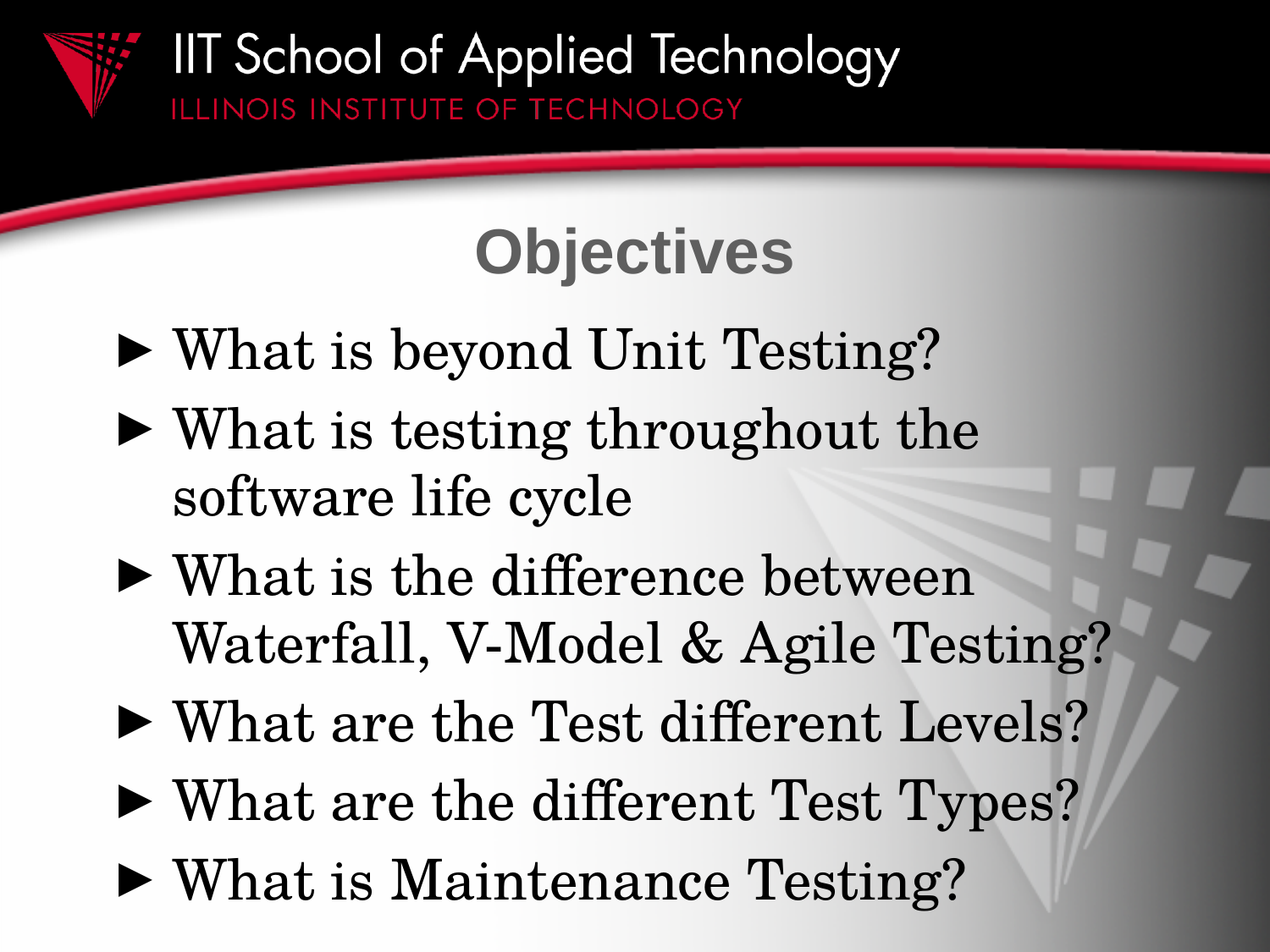

# Objectives
What is beyond Unit Testing?
What is testing throughout the software life cycle
What is the difference between Waterfall, V-Model & Agile Testing?
What are the Test different Levels?
What are the different Test Types?
What is Maintenance Testing?